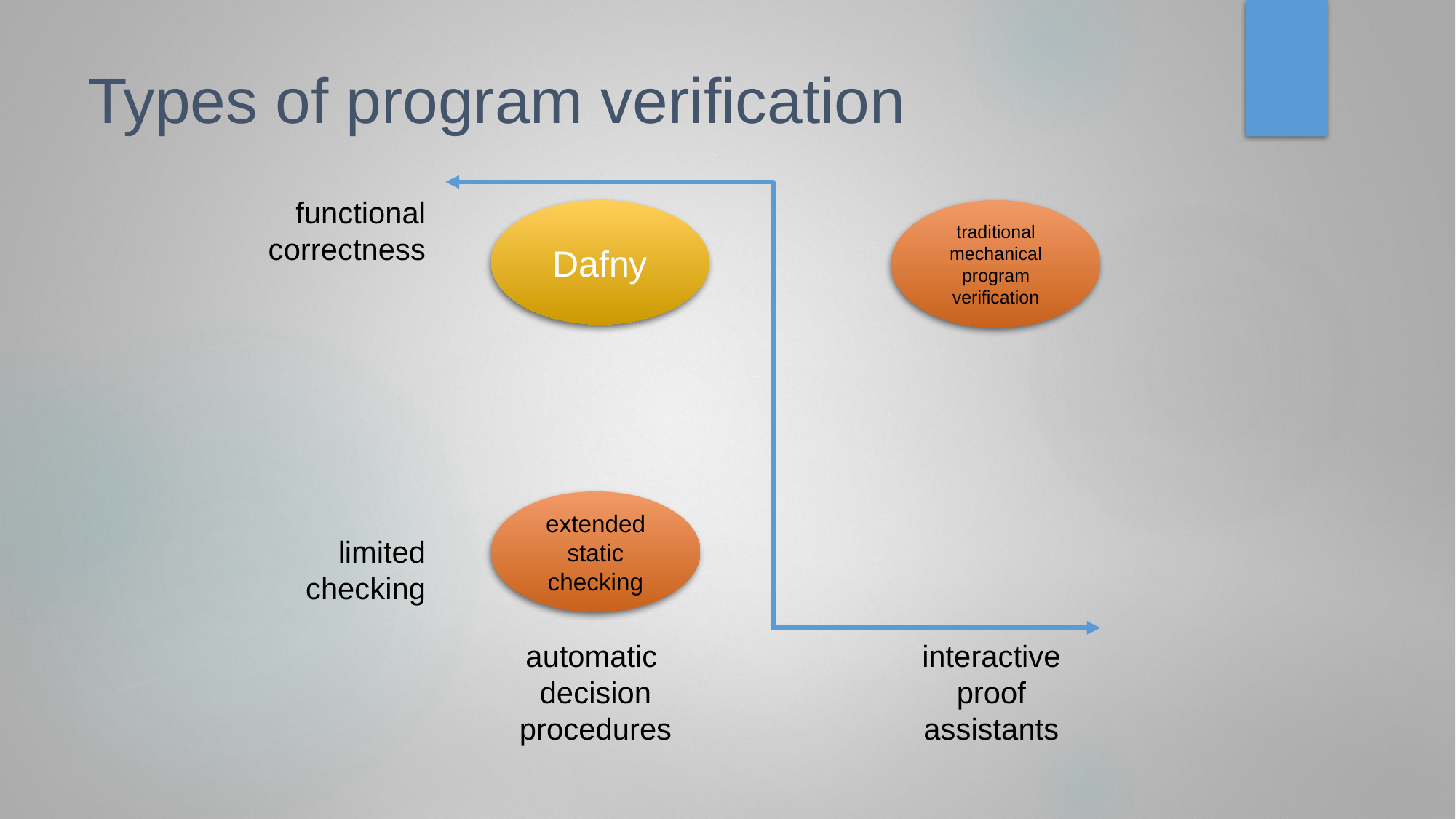

# Types of program verification
functional correctness
traditional mechanical program verification
Dafny
extended static checking
limited checking
interactive
proof assistants
automatic
decision
procedures